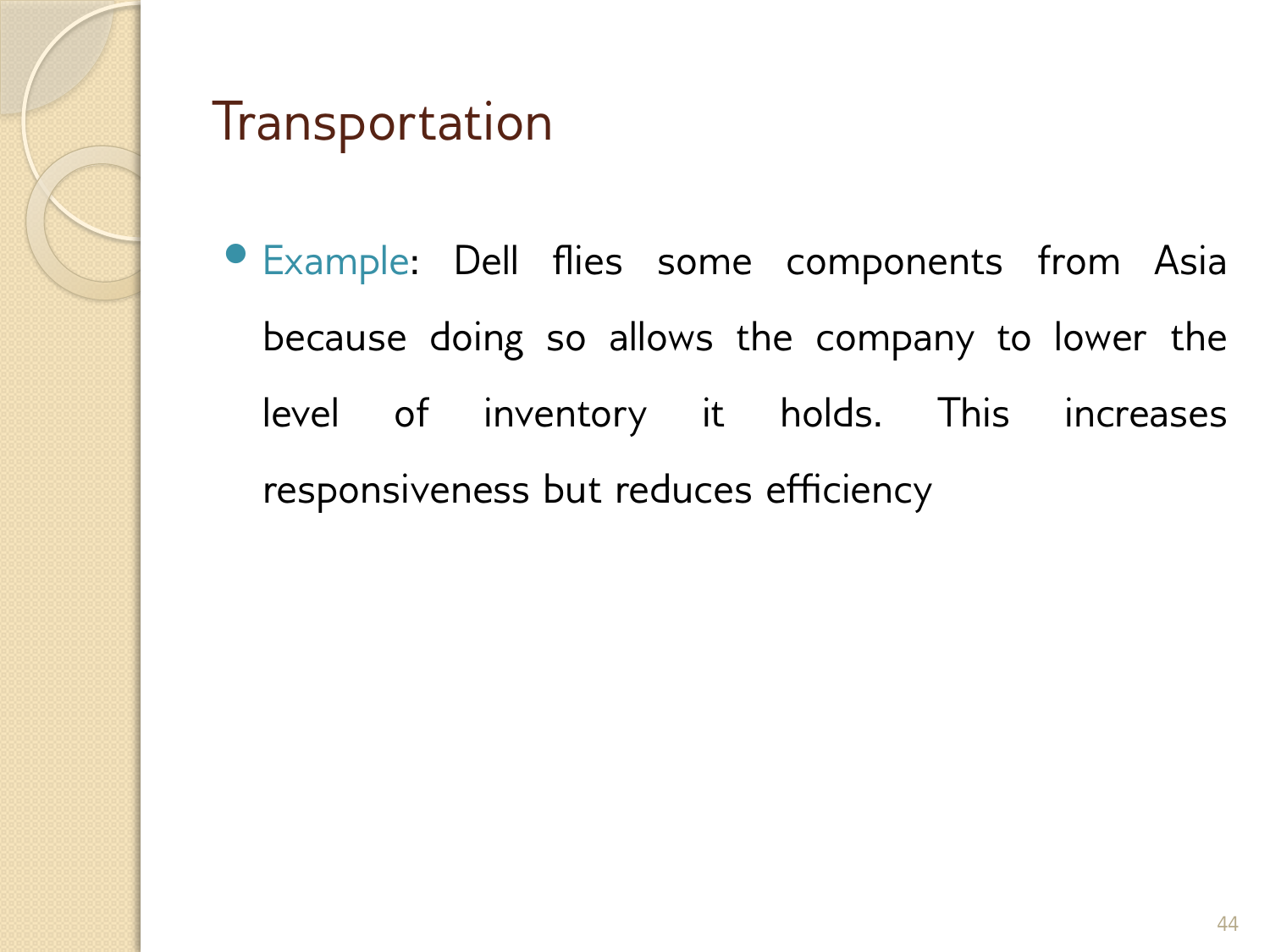

# Transportation
Example: Dell flies some components from Asia because doing so allows the company to lower the level of inventory it holds. This increases responsiveness but reduces efficiency

44